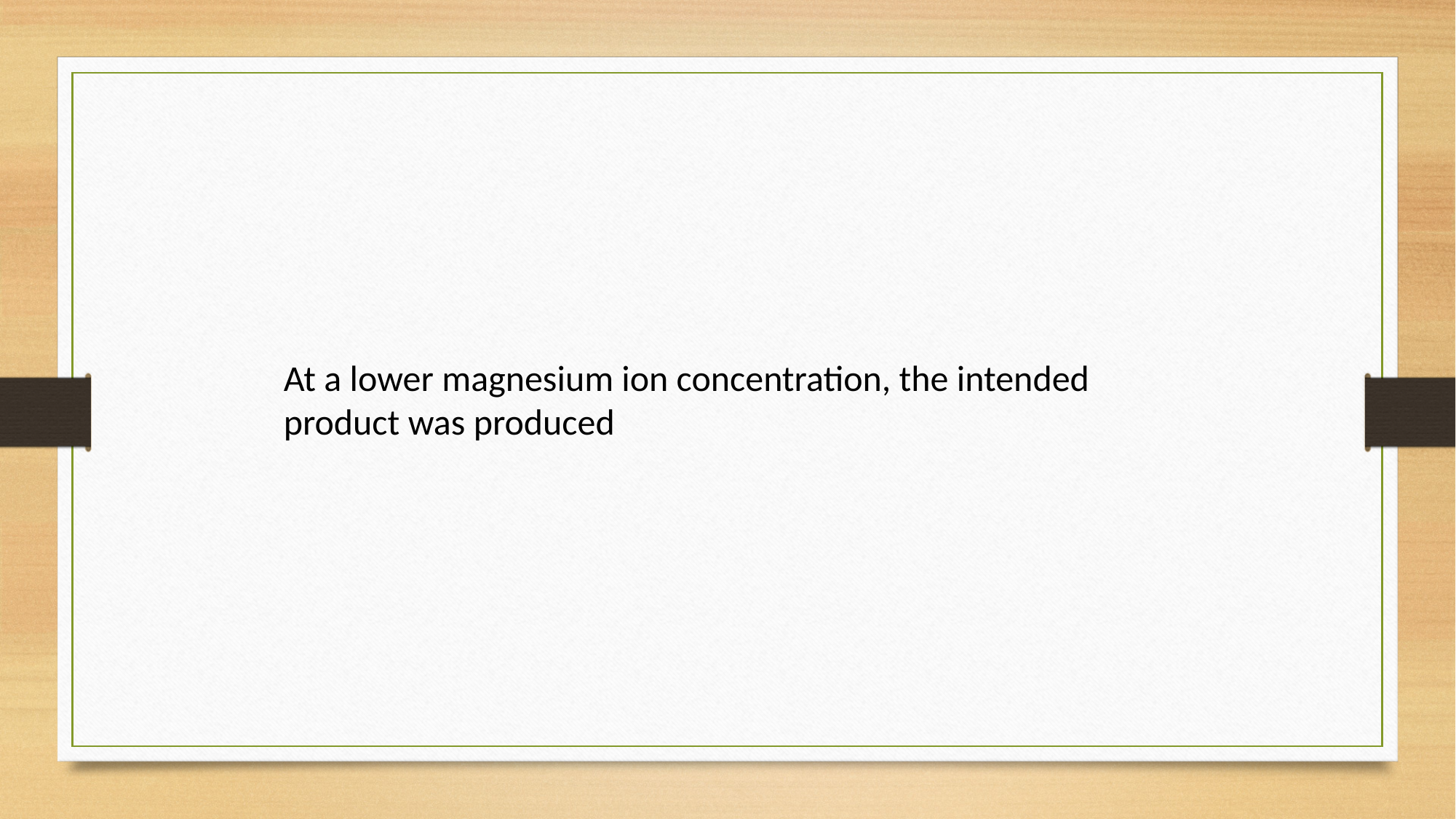

At a lower magnesium ion concentration, the intended product was produced